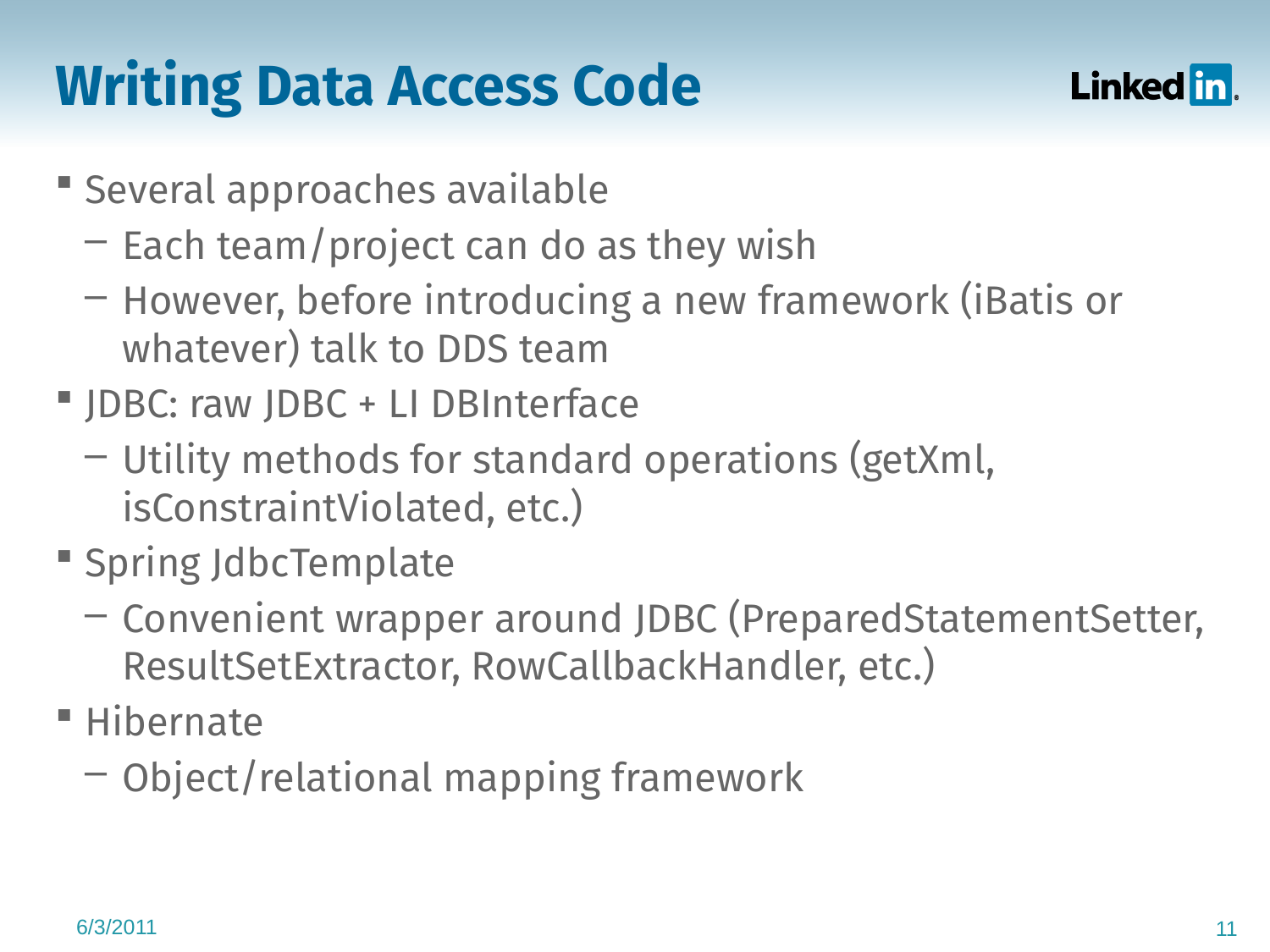

# Writing Data Access Code
Several approaches available
Each team/project can do as they wish
However, before introducing a new framework (iBatis or whatever) talk to DDS team
JDBC: raw JDBC + LI DBInterface
Utility methods for standard operations (getXml, isConstraintViolated, etc.)
Spring JdbcTemplate
Convenient wrapper around JDBC (PreparedStatementSetter, ResultSetExtractor, RowCallbackHandler, etc.)
Hibernate
Object/relational mapping framework
6/3/2011
11